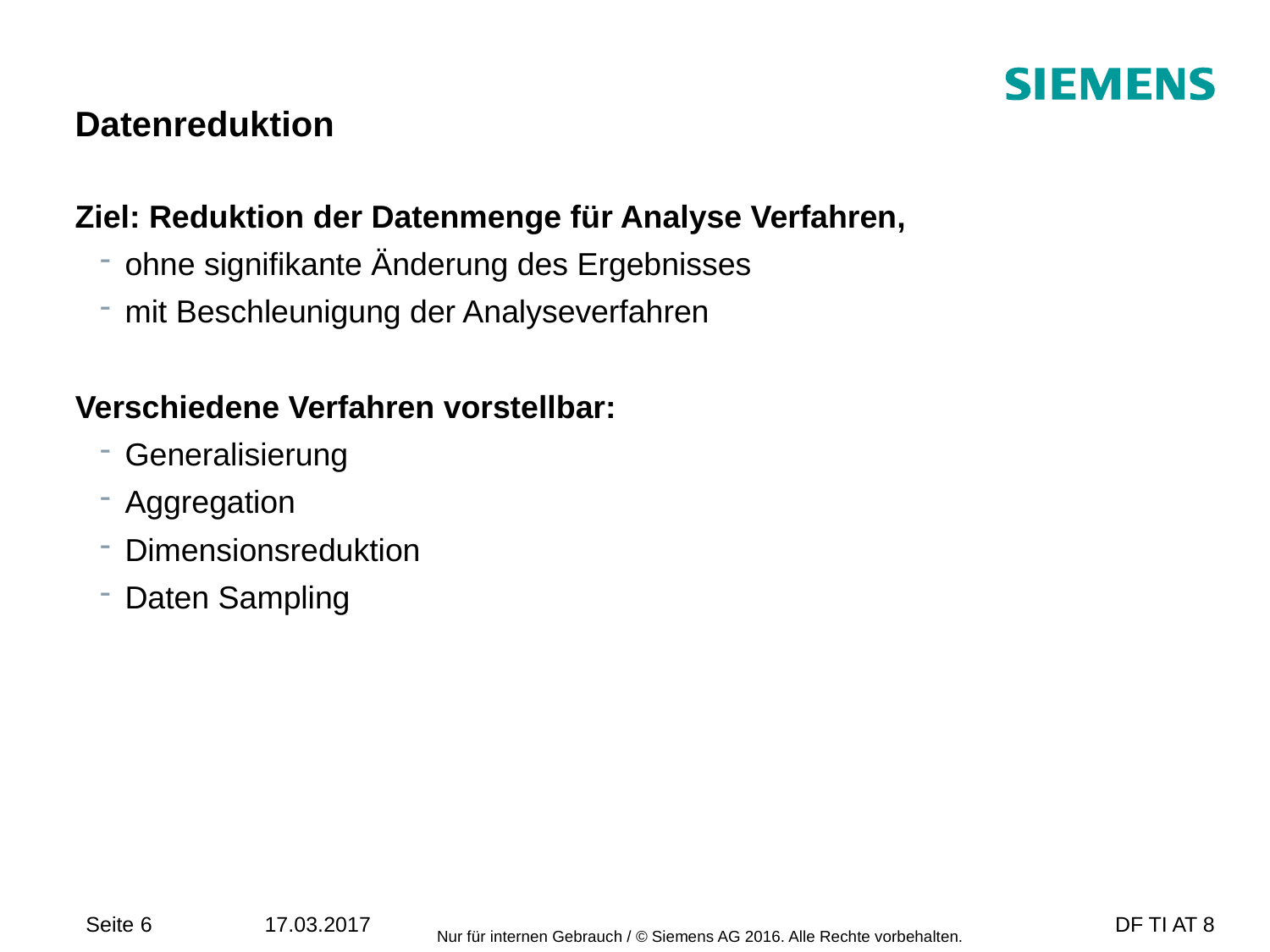

# Datenreduktion
Ziel: Reduktion der Datenmenge für Analyse Verfahren,
ohne signifikante Änderung des Ergebnisses
mit Beschleunigung der Analyseverfahren

Verschiedene Verfahren vorstellbar:
Generalisierung
Aggregation
Dimensionsreduktion
Daten Sampling